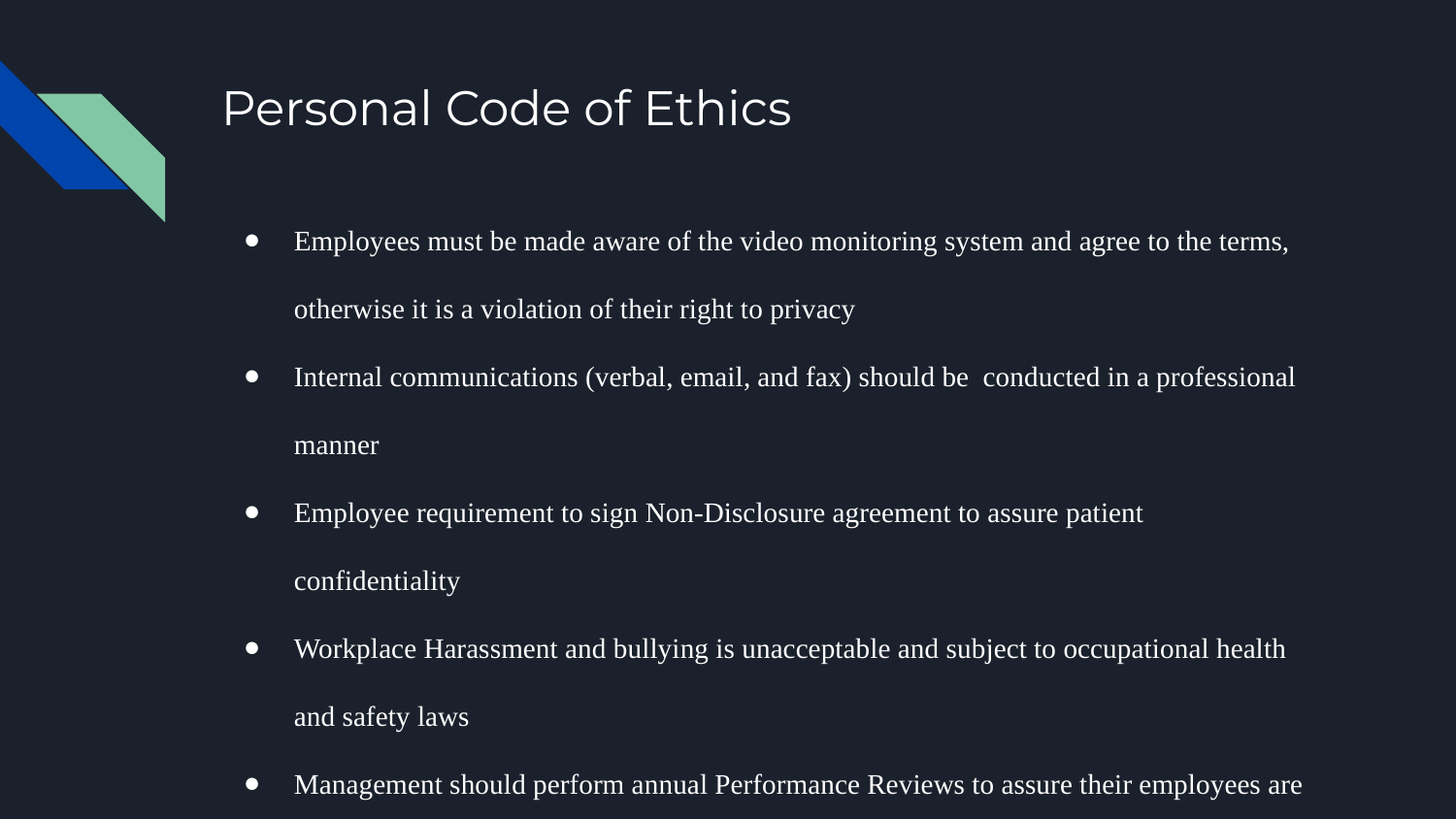

# Personal Code of Ethics
Employees must be made aware of the video monitoring system and agree to the terms, otherwise it is a violation of their right to privacy
Internal communications (verbal, email, and fax) should be  conducted in a professional manner
Employee requirement to sign Non-Disclosure agreement to assure patient confidentiality
Workplace Harassment and bullying is unacceptable and subject to occupational health and safety laws
Management should perform annual Performance Reviews to assure their employees are meeting corporate goals and following policies